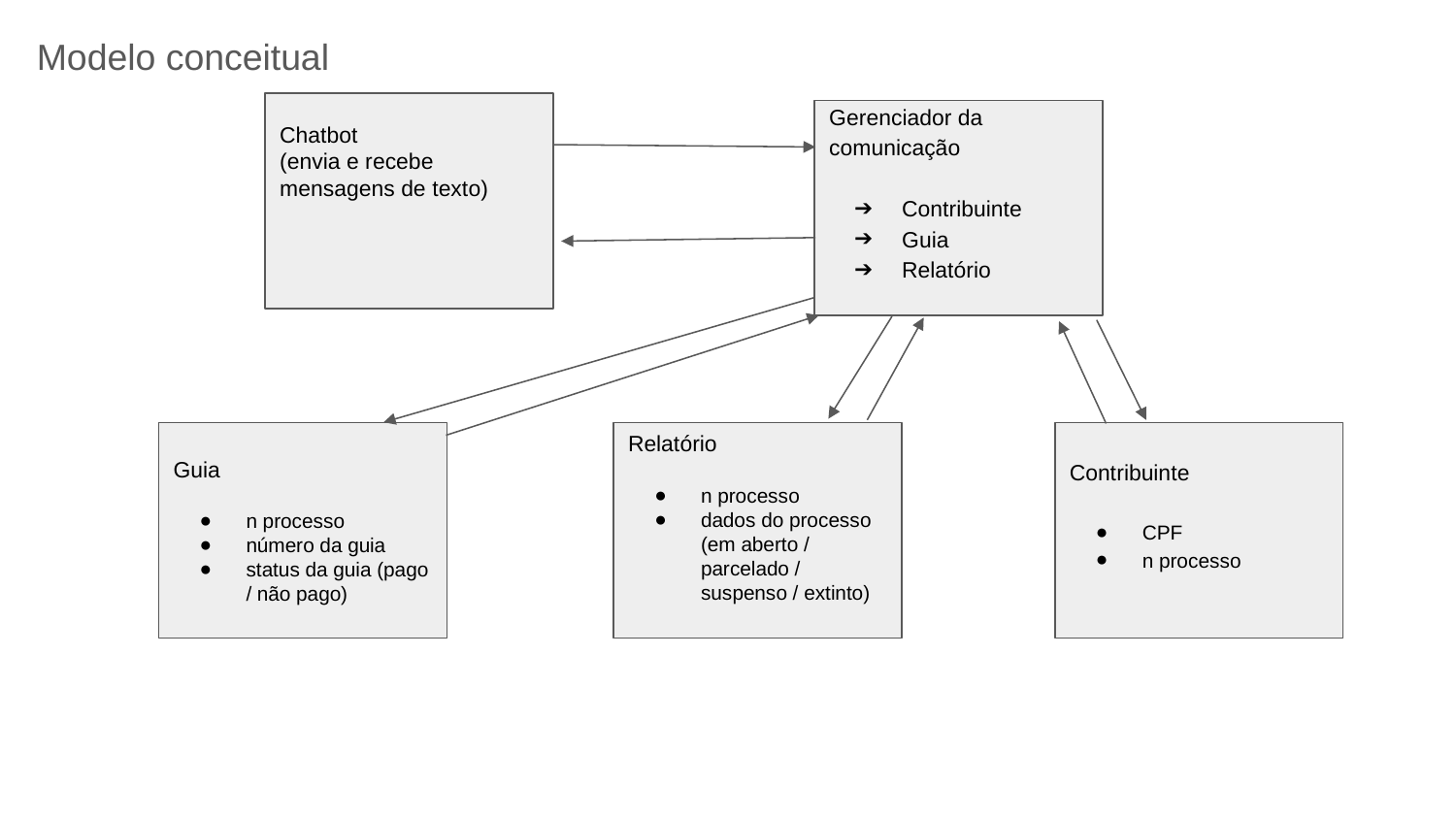

Modelo conceitual
Chatbot
(envia e recebe mensagens de texto)

Gerenciador da comunicação

Contribuinte
Guia
Relatório

Guia

n processo
número da guia
status da guia (pago / não pago)
Relatório

n processo
dados do processo (em aberto / parcelado / suspenso / extinto)

Contribuinte

CPF
n processo